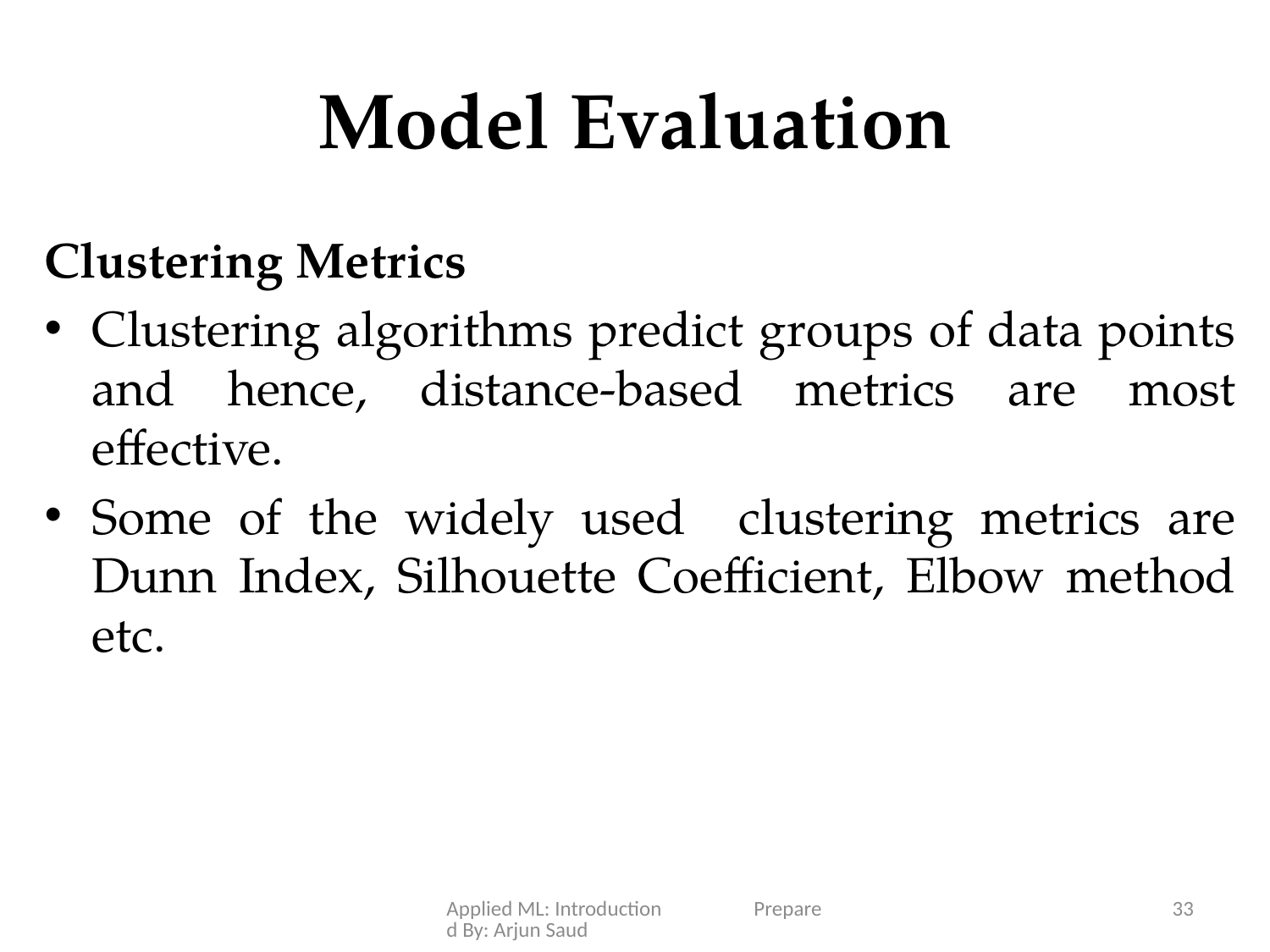

# Model Evaluation
Clustering Metrics
Clustering algorithms predict groups of data points and hence, distance-based metrics are most effective.
Some of the widely used  clustering metrics are Dunn Index, Silhouette Coefficient, Elbow method etc.
Applied ML: Introduction                   Prepared By: Arjun Saud
33